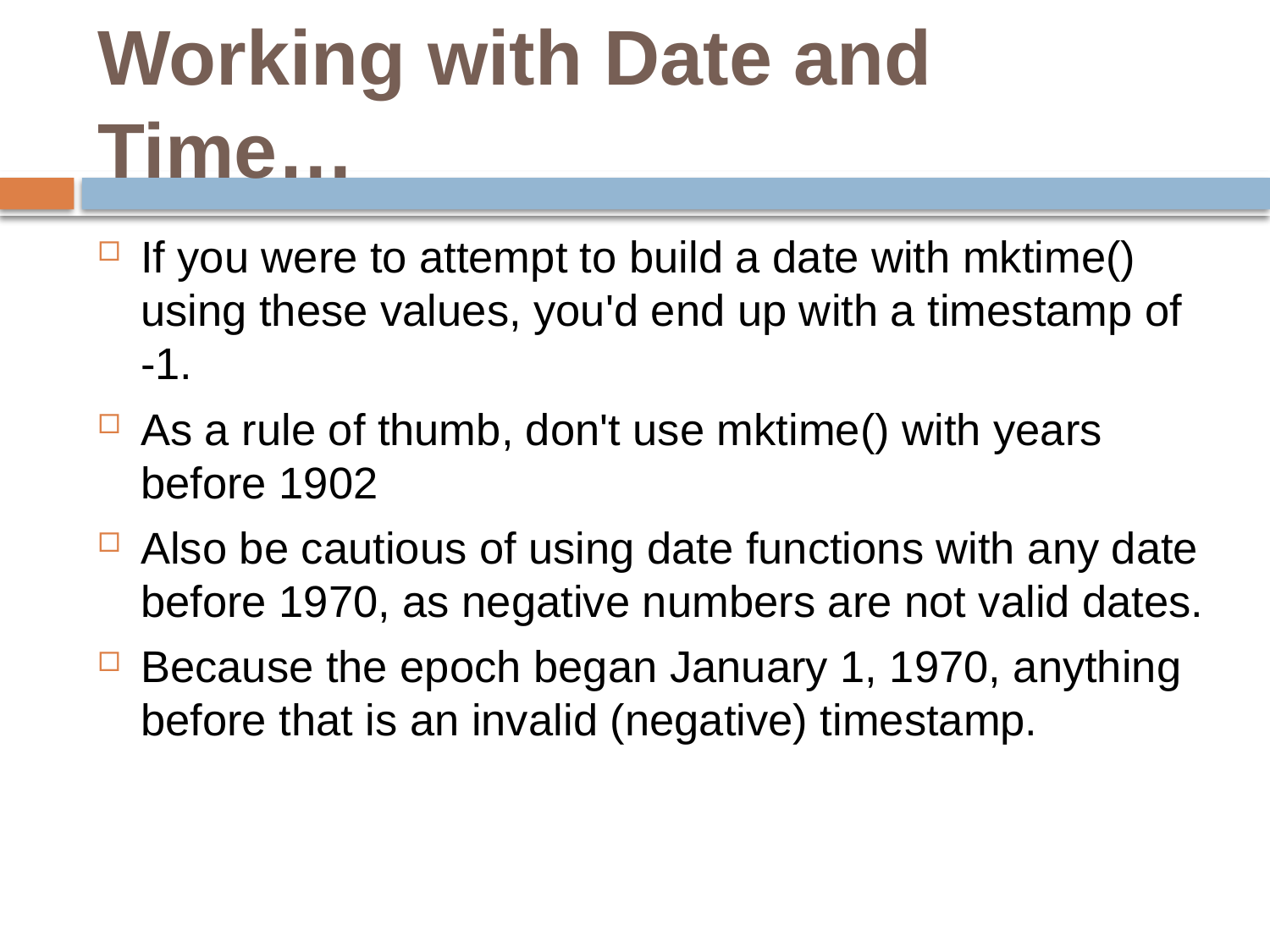

# Working with Date and Time…
If you were to attempt to build a date with mktime() using these values, you'd end up with a timestamp of -1.
As a rule of thumb, don't use mktime() with years before 1902
Also be cautious of using date functions with any date before 1970, as negative numbers are not valid dates.
Because the epoch began January 1, 1970, anything before that is an invalid (negative) timestamp.